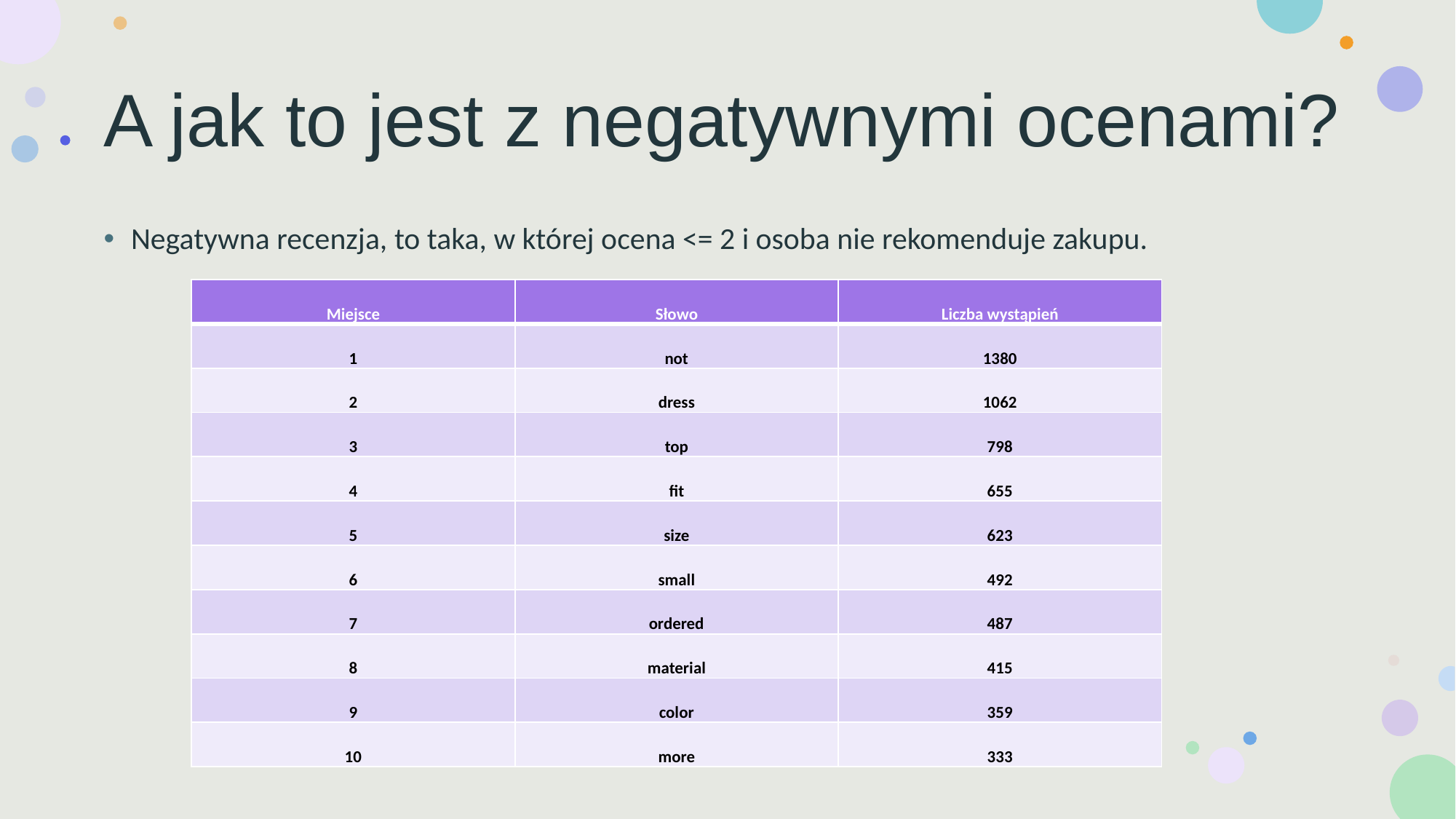

# A jak to jest z negatywnymi ocenami?
Negatywna recenzja, to taka, w której ocena <= 2 i osoba nie rekomenduje zakupu.

| Miejsce | Słowo | Liczba wystąpień |
| --- | --- | --- |
| 1 | not | 1380 |
| 2 | dress | 1062 |
| 3 | top | 798 |
| 4 | fit | 655 |
| 5 | size | 623 |
| 6 | small | 492 |
| 7 | ordered | 487 |
| 8 | material | 415 |
| 9 | color | 359 |
| 10 | more | 333 |